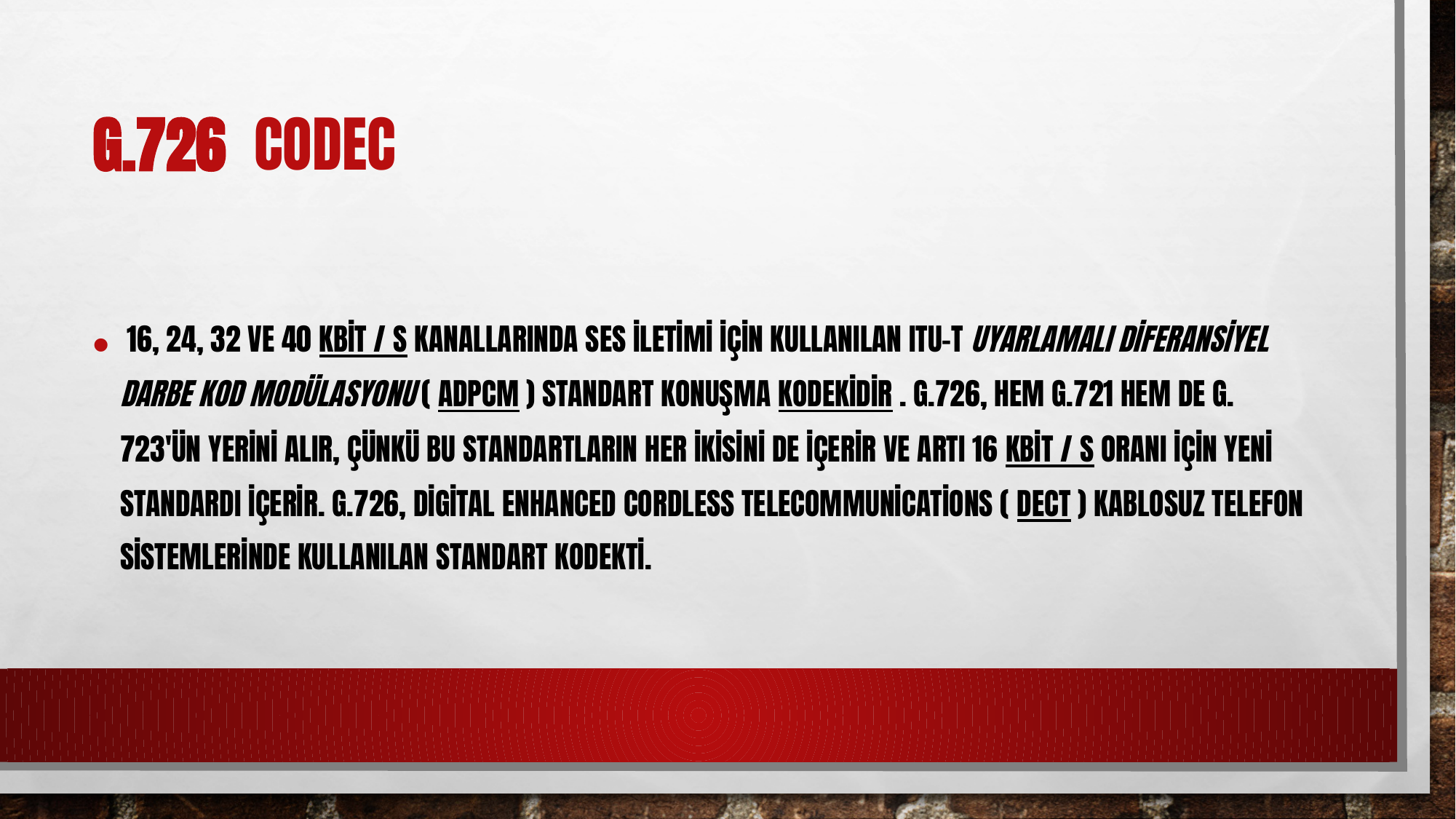

# G.726  Codec
 16, 24, 32 ve 40 kbit / s kanallarında ses iletimi için kullanılan ITU-T Uyarlamalı Diferansiyel Darbe Kod Modülasyonu ( ADPCM ) standart konuşma kodekidir . G.726, hem G.721 hem de G. 723'ün yerini alır, çünkü bu standartların her ikisini de içerir ve artı 16 kbit / s oranı için yeni standardı içerir. G.726, Digital Enhanced Cordless Telecommunications ( DECT ) kablosuz telefon sistemlerinde kullanılan standart kodekti.